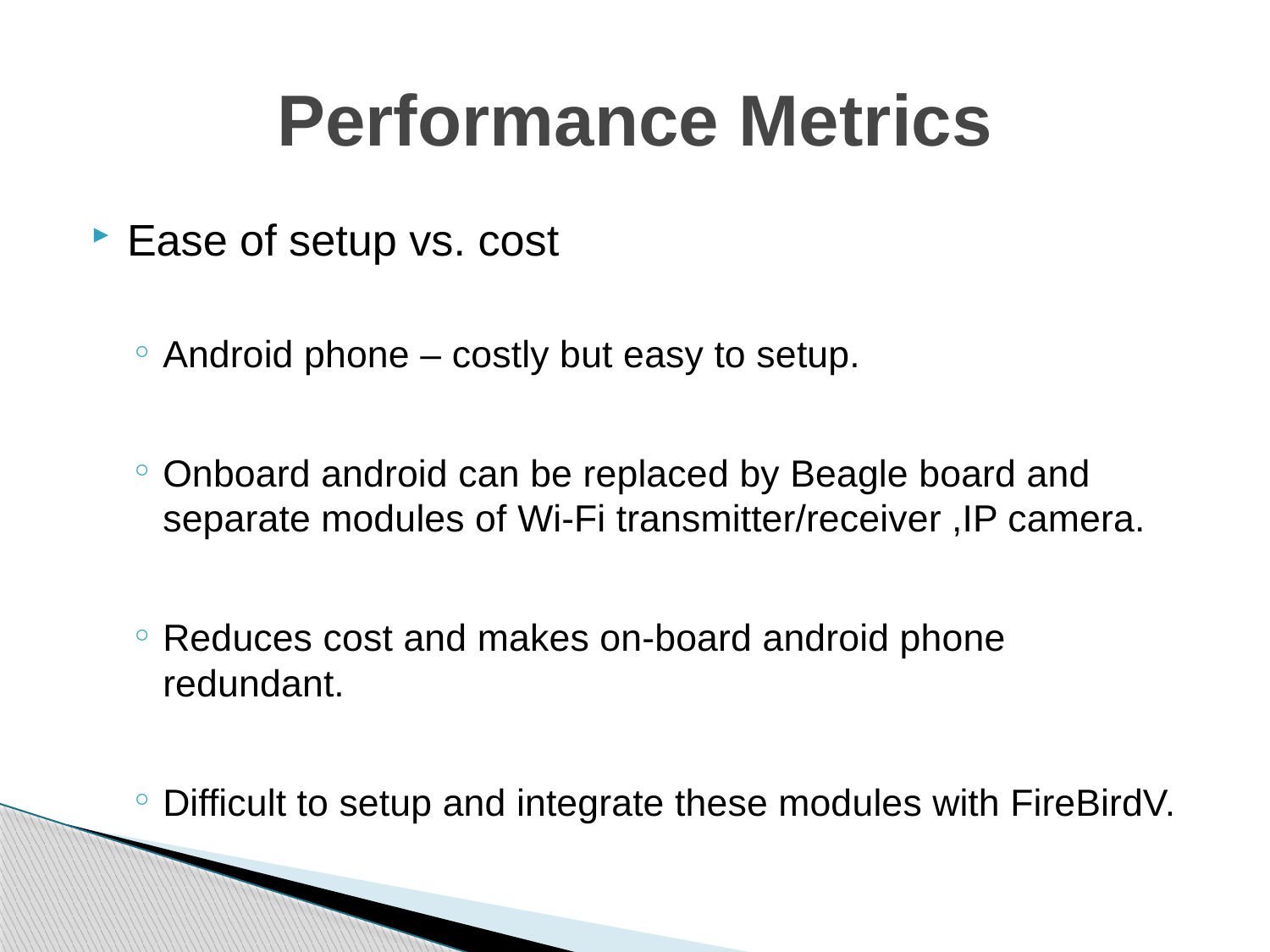

# Performance Metrics
Ease of setup vs. cost

Android phone – costly but easy to setup.

Onboard android can be replaced by Beagle board and separate modules of Wi-Fi transmitter/receiver ,IP camera.

Reduces cost and makes on-board android phone  redundant.

Difficult to setup and integrate these modules with FireBirdV.